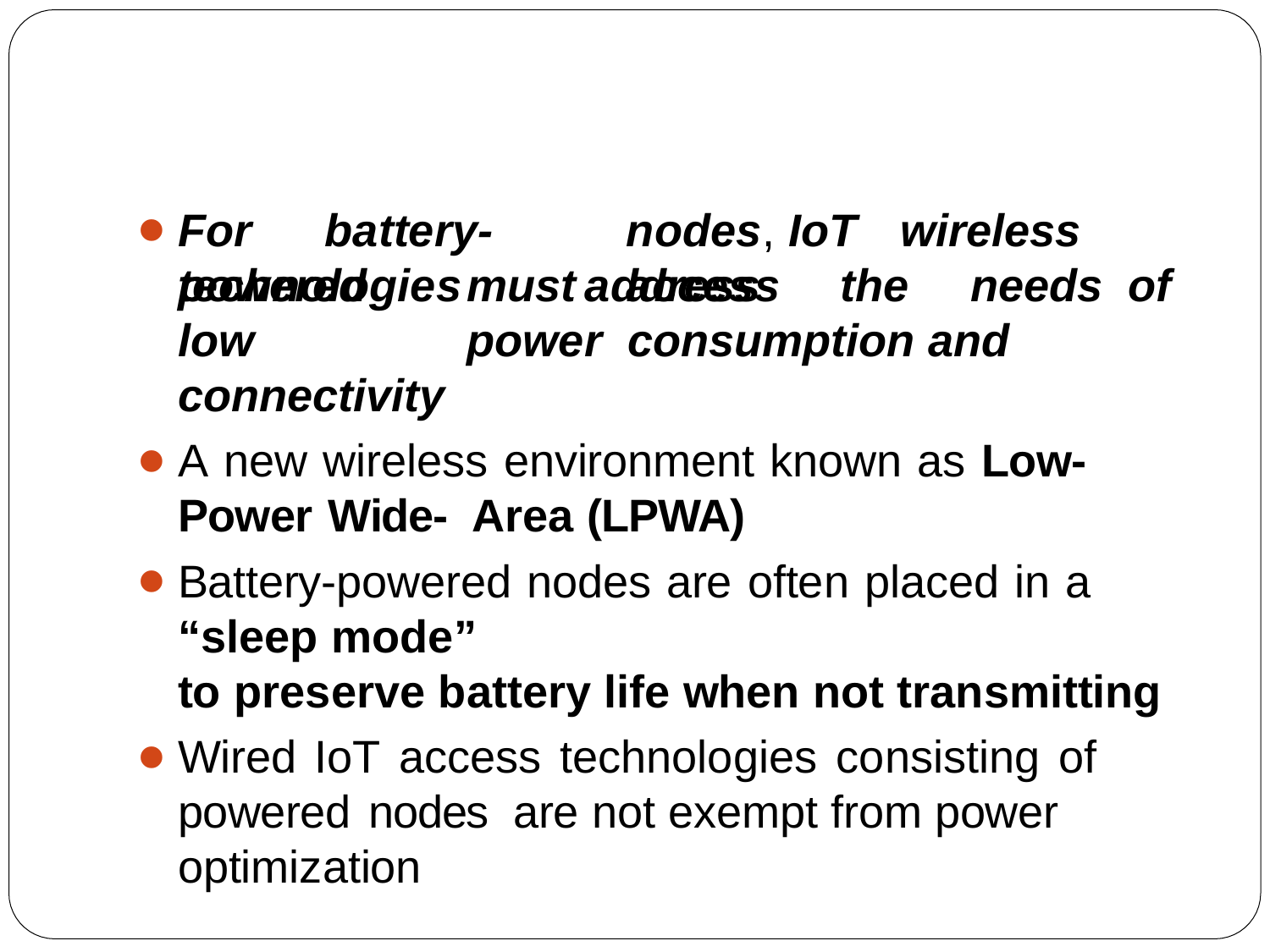

For	battery-powered
nodes,	IoT	wireless	access
technologies	must	address	the	needs	of	low	power  consumption and connectivity
A new wireless environment known as Low-Power Wide-  Area (LPWA)
Battery-powered nodes are often placed in a “sleep mode”
to preserve battery life when not transmitting
Wired IoT access technologies consisting of powered nodes  are not exempt from power optimization